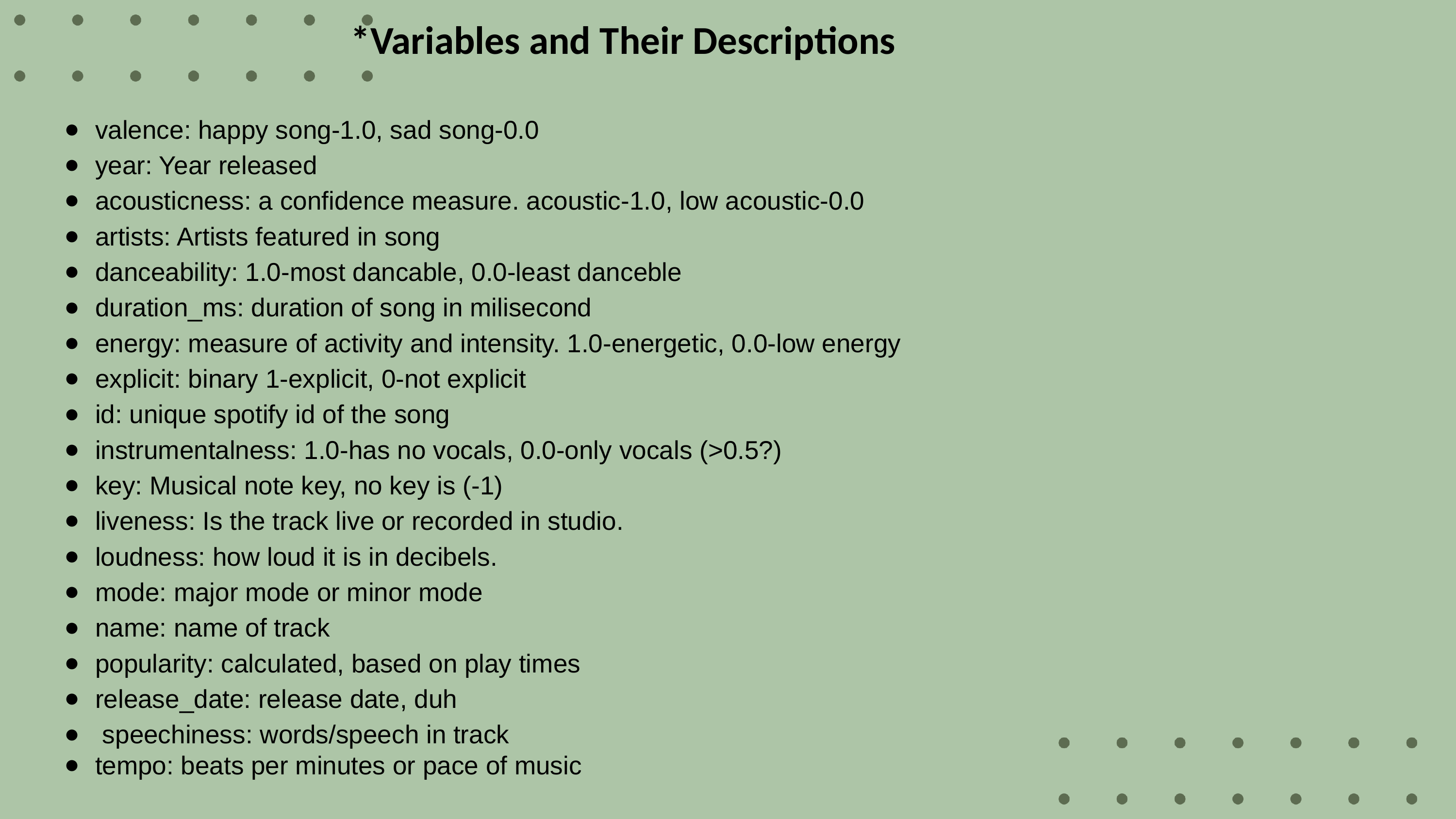

*Variables and Their Descriptions
valence: happy song-1.0, sad song-0.0
year: Year released
acousticness: a confidence measure. acoustic-1.0, low acoustic-0.0
artists: Artists featured in song
danceability: 1.0-most dancable, 0.0-least danceble
duration_ms: duration of song in milisecond
energy: measure of activity and intensity. 1.0-energetic, 0.0-low energy
explicit: binary 1-explicit, 0-not explicit
id: unique spotify id of the song
instrumentalness: 1.0-has no vocals, 0.0-only vocals (>0.5?)
key: Musical note key, no key is (-1)
liveness: Is the track live or recorded in studio.
loudness: how loud it is in decibels.
mode: major mode or minor mode
name: name of track
popularity: calculated, based on play times
release_date: release date, duh
 speechiness: words/speech in track
tempo: beats per minutes or pace of music